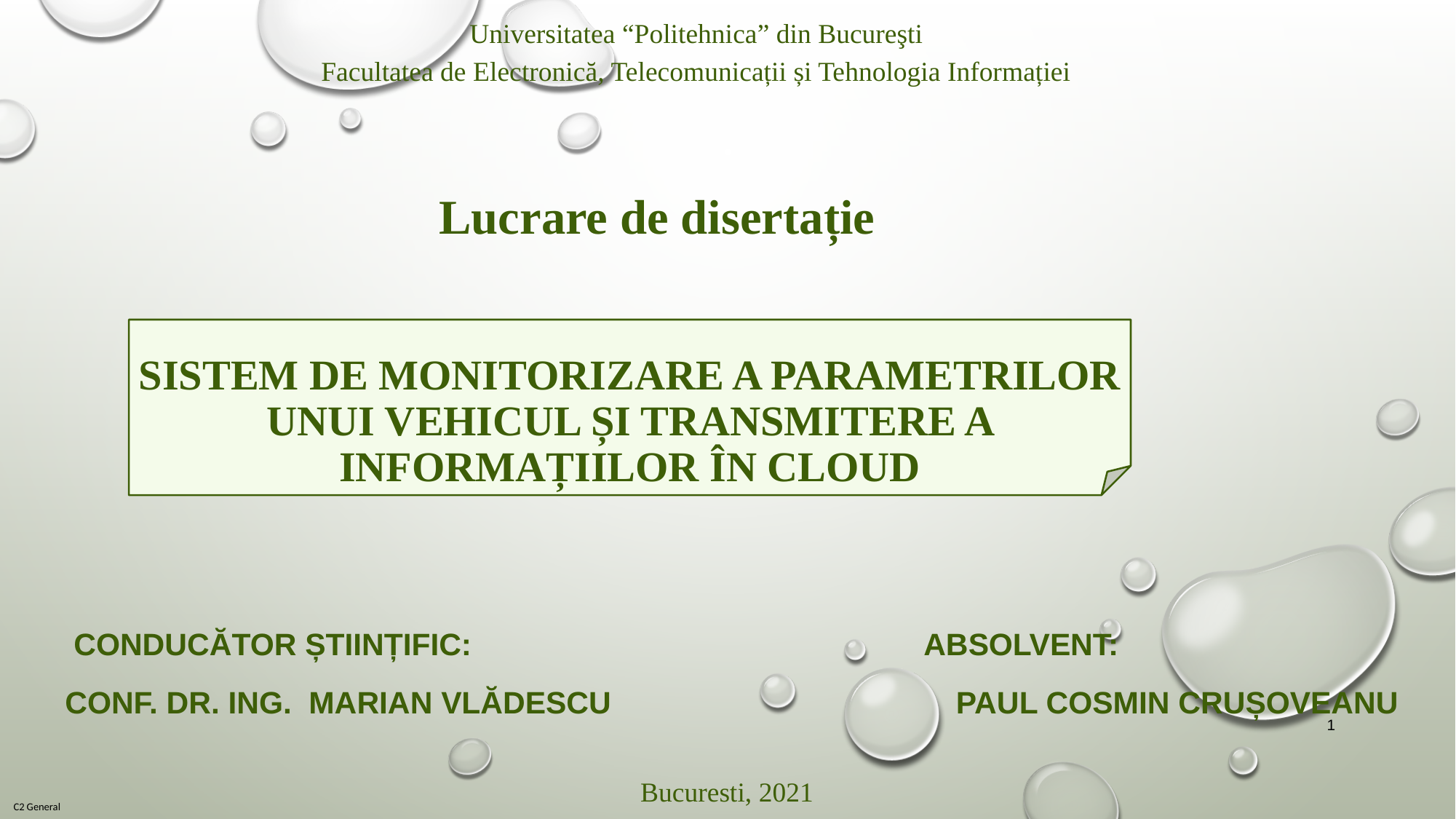

Universitatea “Politehnica” din Bucureşti
Facultatea de Electronică, Telecomunicații și Tehnologia Informației
Lucrare de disertație
# SISTEM DE MONITORIZARE A PARAMETRILOR UNUI VEHICUL ȘI TRANSMITERE A INFORMAȚIILOR ÎN CLOUD

 Conducător științific:                                                     Absolvent:
Conf. Dr. Ing.  Marian VLĂDESCU	                                 Paul Cosmin CRUȘOVEANU
1
Bucuresti, 2021